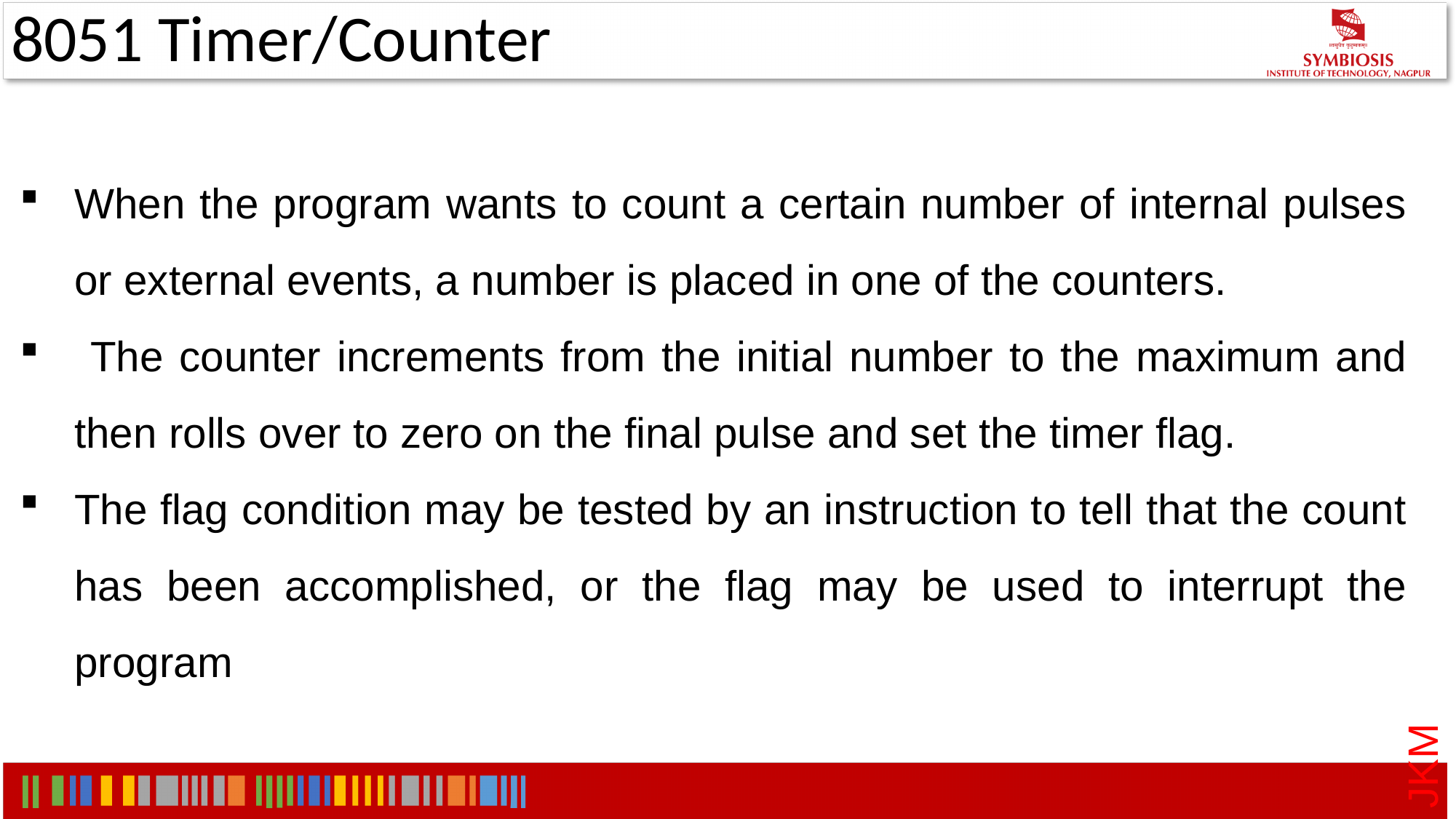

# 8051 Timer/Counter
When the program wants to count a certain number of internal pulses or external events, a number is placed in one of the counters.
 The counter increments from the initial number to the maximum and then rolls over to zero on the final pulse and set the timer flag.
The flag condition may be tested by an instruction to tell that the count has been accomplished, or the flag may be used to interrupt the program